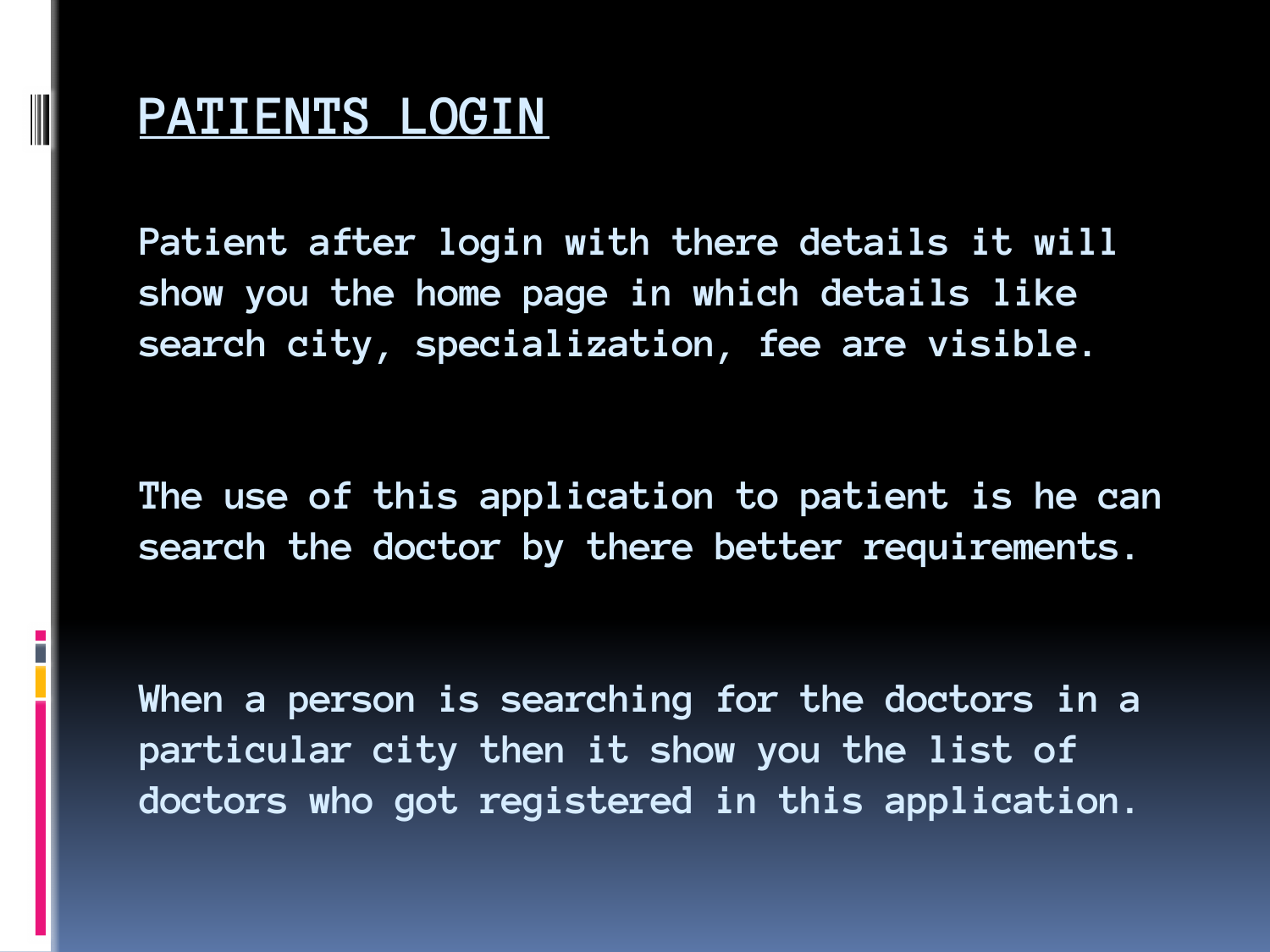

# PATIENTS LOGIN Patient after login with there details it will show you the home page in which details like search city, specialization, fee are visible. The use of this application to patient is he can search the doctor by there better requirements. When a person is searching for the doctors in a particular city then it show you the list of doctors who got registered in this application.